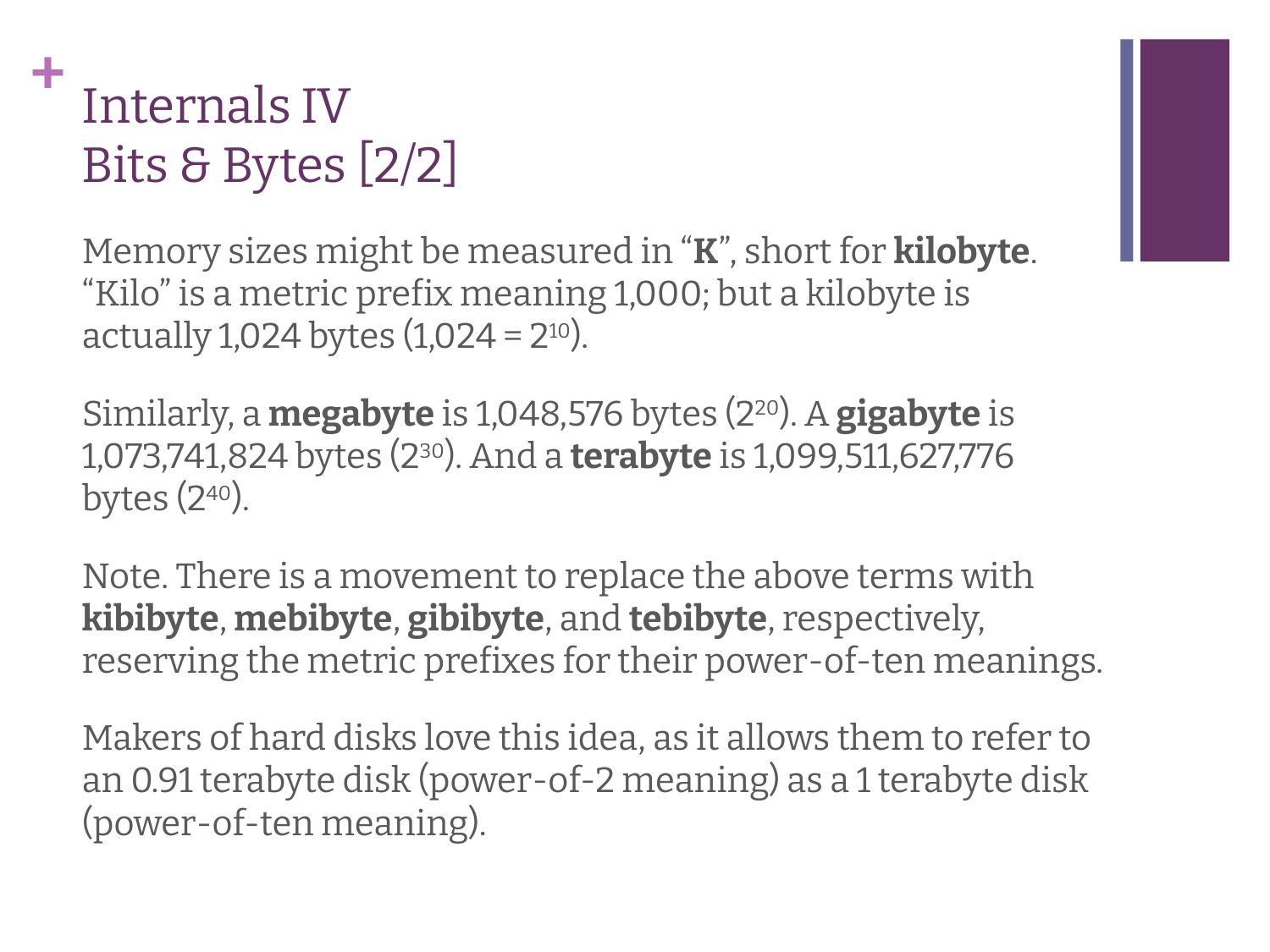

# Internals IV Bits & Bytes [2/2]
Memory sizes might be measured in “K”, short for kilobyte. “Kilo” is a metric prefix meaning 1,000; but a kilobyte is actually 1,024 bytes (1,024 = 210).
Similarly, a megabyte is 1,048,576 bytes (220). A gigabyte is 1,073,741,824 bytes (230). And a terabyte is 1,099,511,627,776 bytes (240).
Note. There is a movement to replace the above terms with kibibyte, mebibyte, gibibyte, and tebibyte, respectively, reserving the metric prefixes for their power-of-ten meanings.
Makers of hard disks love this idea, as it allows them to refer to an 0.91 terabyte disk (power-of-2 meaning) as a 1 terabyte disk (power-of-ten meaning).